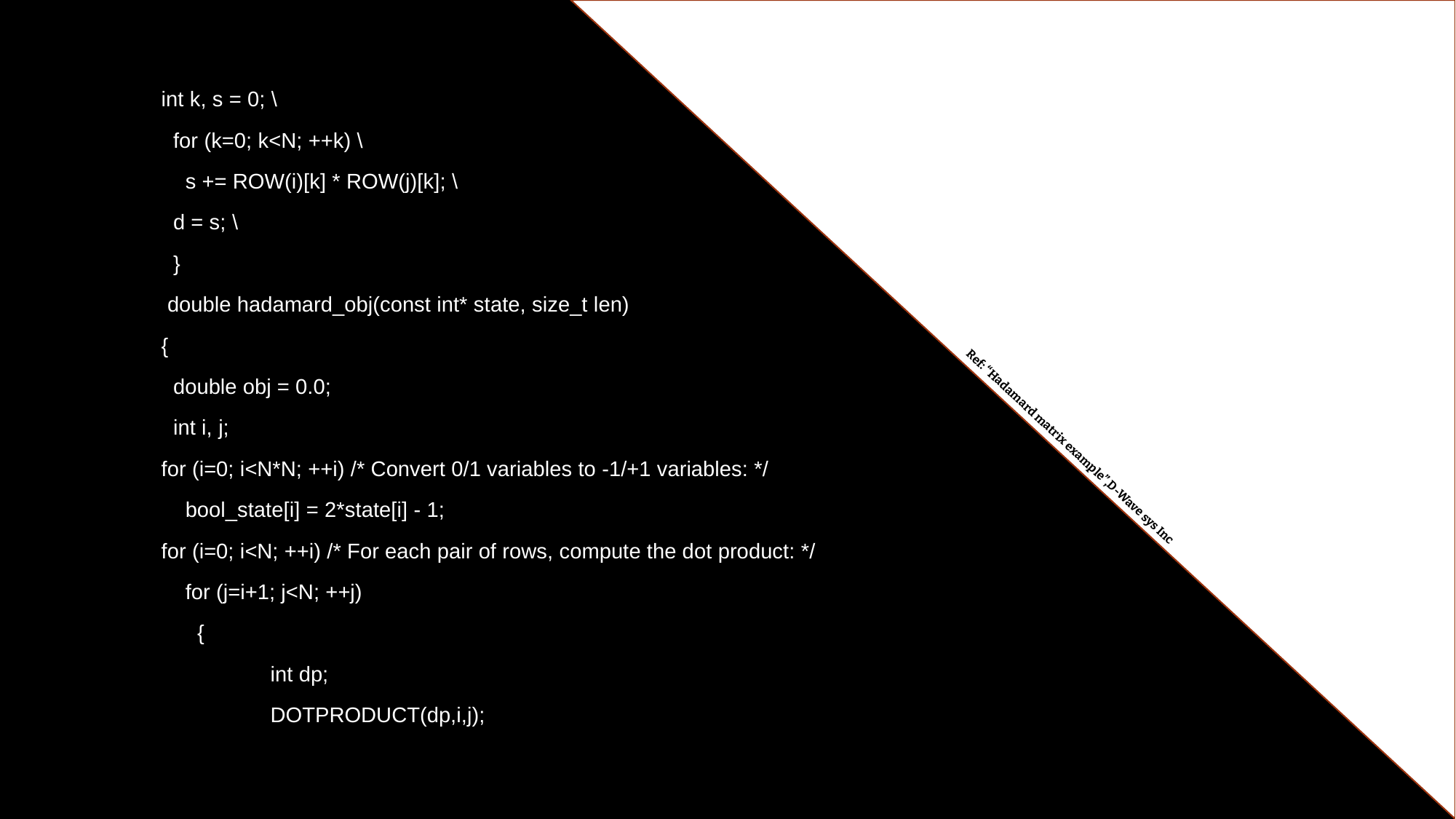

int k, s = 0; \
  for (k=0; k<N; ++k) \
    s += ROW(i)[k] * ROW(j)[k]; \
  d = s; \
  }
 double hadamard_obj(const int* state, size_t len)
{
  double obj = 0.0;
  int i, j;
for (i=0; i<N*N; ++i) /* Convert 0/1 variables to -1/+1 variables: */
    bool_state[i] = 2*state[i] - 1;
for (i=0; i<N; ++i) /* For each pair of rows, compute the dot product: */
    for (j=i+1; j<N; ++j)
      {
	int dp;
	DOTPRODUCT(dp,i,j);

Ref: “Hadamard matrix example”,D-Wave sys Inc